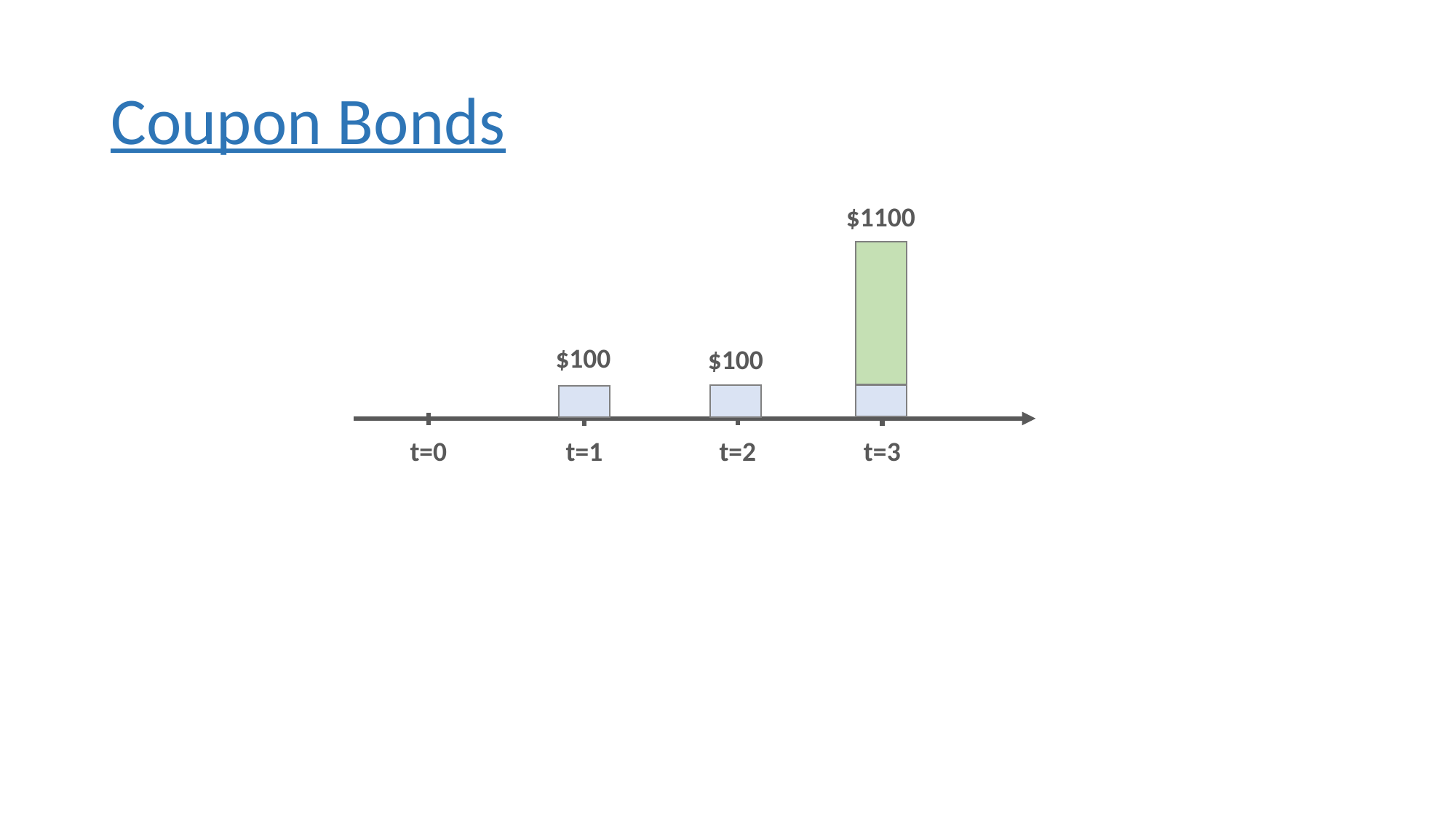

# Coupon Bonds
$1100

$100
$100

t=0
t=2
t=3
t=1